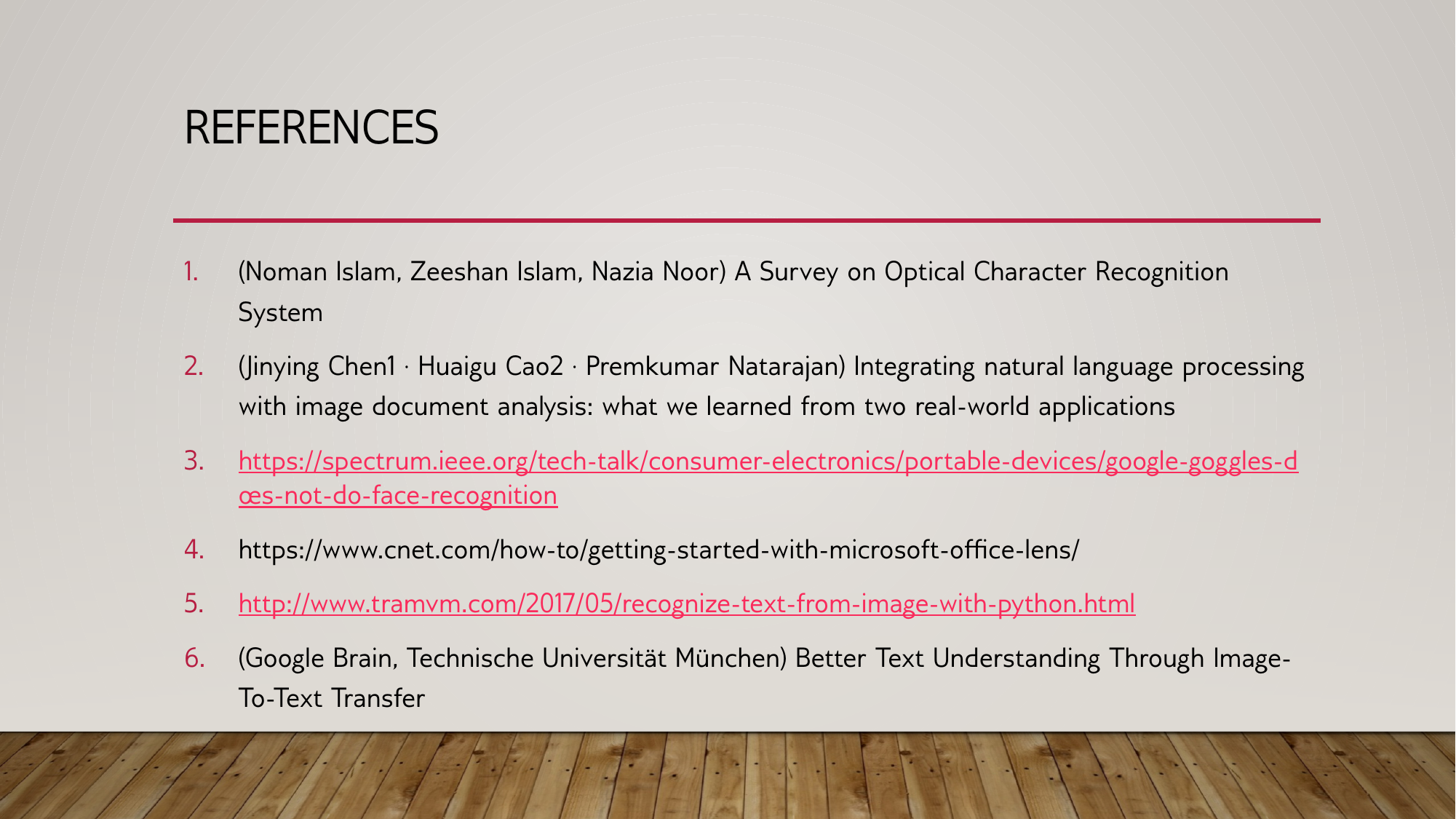

# References
(Noman Islam, Zeeshan Islam, Nazia Noor) A Survey on Optical Character Recognition System
(Jinying Chen1 · Huaigu Cao2 · Premkumar Natarajan) Integrating natural language processing with image document analysis: what we learned from two real-world applications
https://spectrum.ieee.org/tech-talk/consumer-electronics/portable-devices/google-goggles-does-not-do-face-recognition
https://www.cnet.com/how-to/getting-started-with-microsoft-office-lens/
http://www.tramvm.com/2017/05/recognize-text-from-image-with-python.html
(Google Brain, Technische Universität München) Better Text Understanding Through Image-To-Text Transfer